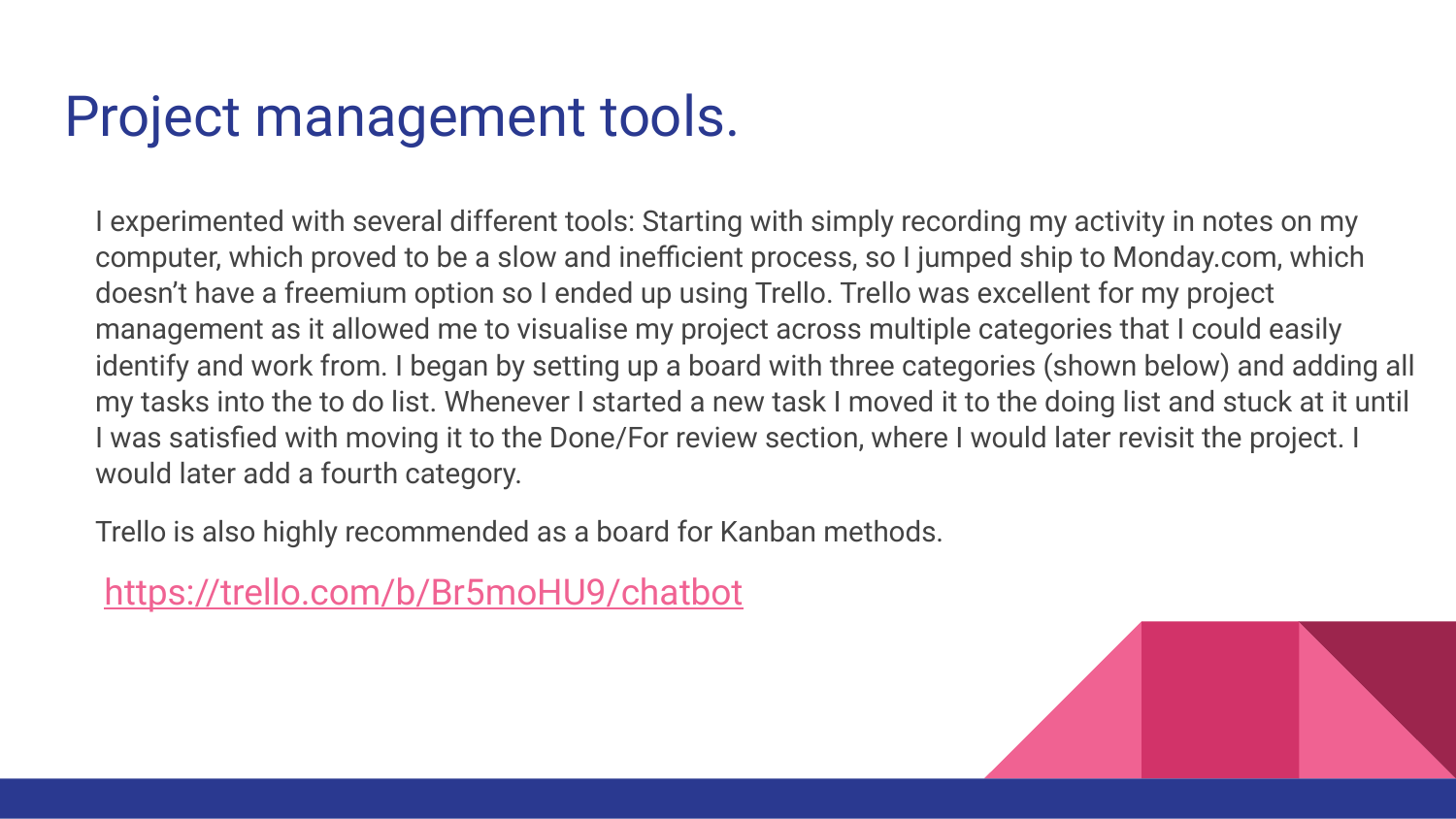

# Project management tools.
I experimented with several different tools: Starting with simply recording my activity in notes on my computer, which proved to be a slow and inefficient process, so I jumped ship to Monday.com, which doesn’t have a freemium option so I ended up using Trello. Trello was excellent for my project management as it allowed me to visualise my project across multiple categories that I could easily identify and work from. I began by setting up a board with three categories (shown below) and adding all my tasks into the to do list. Whenever I started a new task I moved it to the doing list and stuck at it until I was satisfied with moving it to the Done/For review section, where I would later revisit the project. I would later add a fourth category.
Trello is also highly recommended as a board for Kanban methods.
 https://trello.com/b/Br5moHU9/chatbot